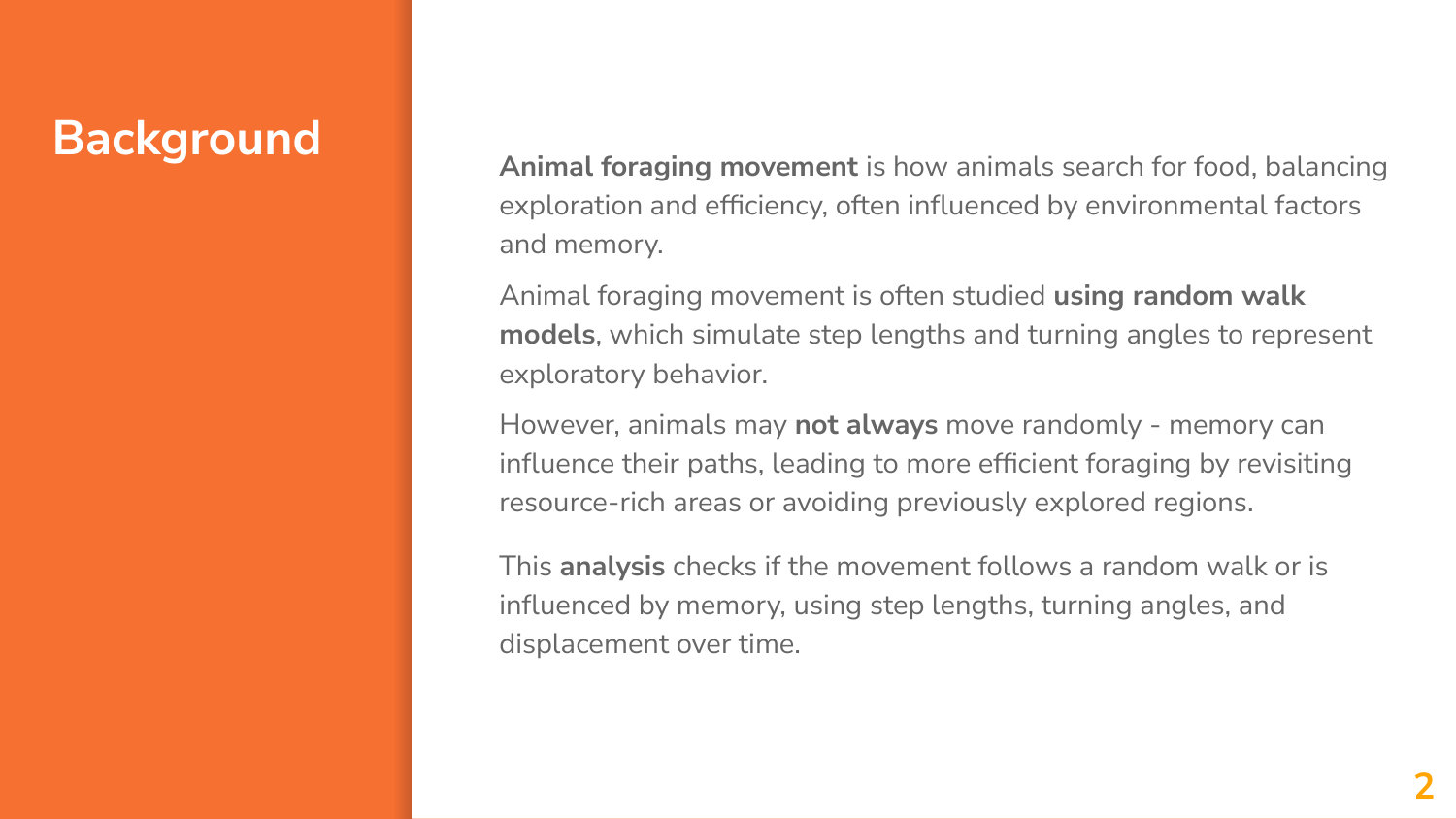

# Background
Animal foraging movement is how animals search for food, balancing exploration and efficiency, often influenced by environmental factors and memory.
Animal foraging movement is often studied using random walk models, which simulate step lengths and turning angles to represent exploratory behavior.
However, animals may not always move randomly - memory can influence their paths, leading to more efficient foraging by revisiting resource-rich areas or avoiding previously explored regions.
This analysis checks if the movement follows a random walk or is influenced by memory, using step lengths, turning angles, and displacement over time.

2